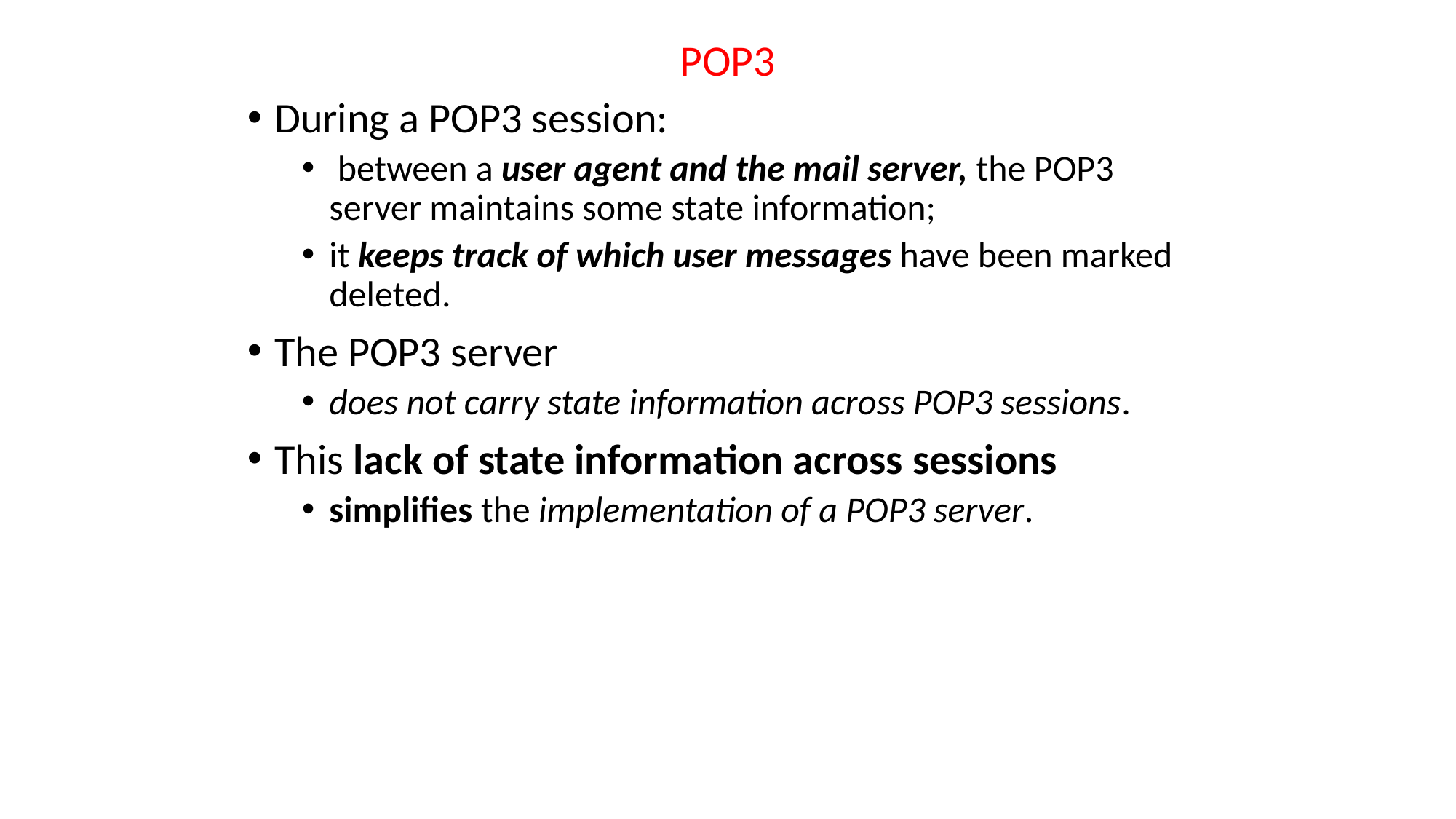

# POP3
During a POP3 session:
 between a user agent and the mail server, the POP3 server maintains some state information;
it keeps track of which user messages have been marked deleted.
The POP3 server
does not carry state information across POP3 sessions.
This lack of state information across sessions
simplifies the implementation of a POP3 server.